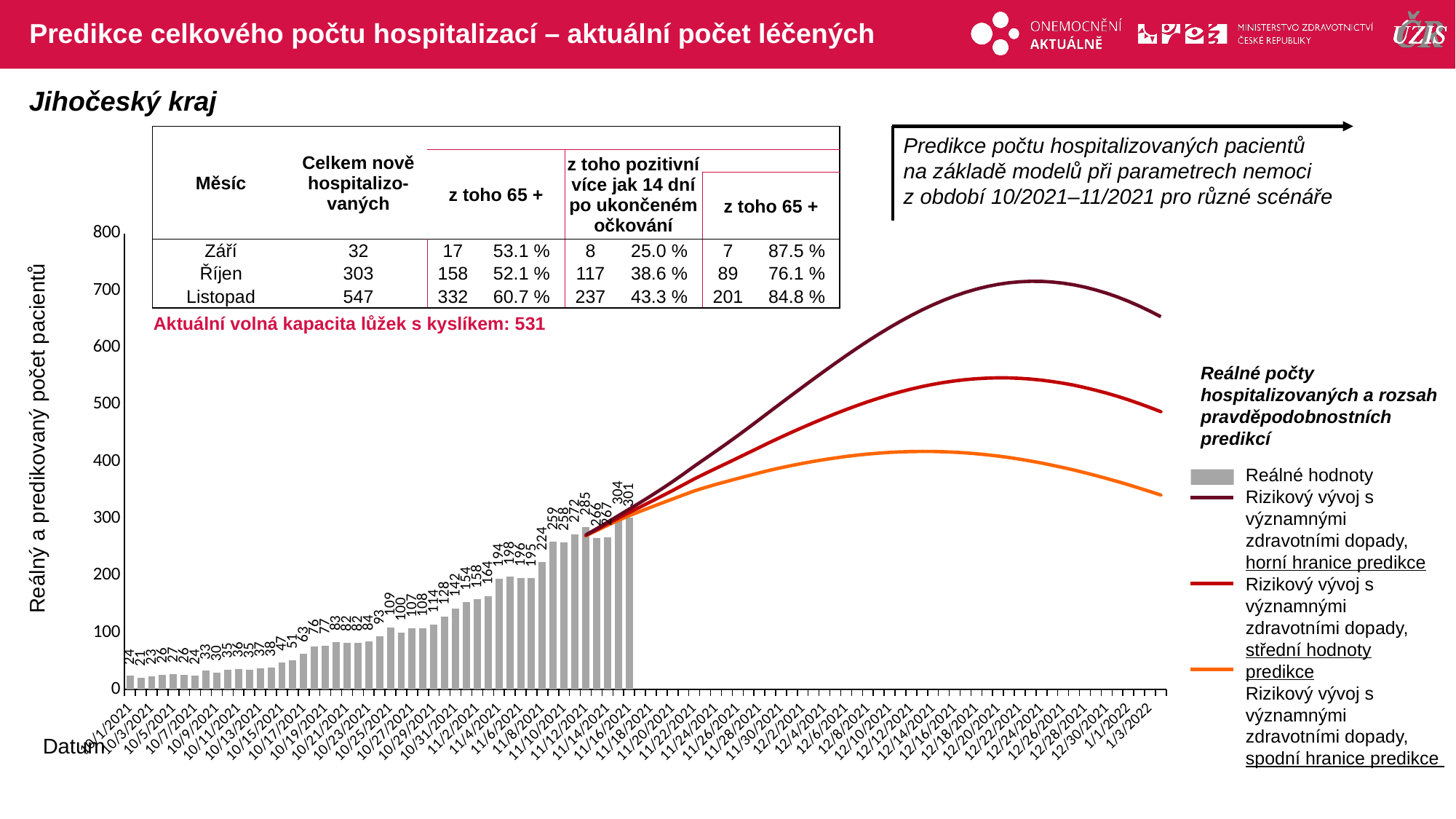

# Predikce celkového počtu hospitalizací – aktuální počet léčených
Jihočeský kraj
| Měsíc | Celkem nově hospitalizo-vaných |  |  |  |  |  |  |
| --- | --- | --- | --- | --- | --- | --- | --- |
|  |  | z toho 65 + |  | z toho pozitivní více jak 14 dní po ukončeném očkování |  |  |  |
|  |  |  |  |  |  | z toho 65 + |  |
| Září | 32 | 17 | 53.1 % | 8 | 25.0 % | 7 | 87.5 % |
| Říjen | 303 | 158 | 52.1 % | 117 | 38.6 % | 89 | 76.1 % |
| Listopad | 547 | 332 | 60.7 % | 237 | 43.3 % | 201 | 84.8 % |
| Aktuální volná kapacita lůžek s kyslíkem: 531 |  |  |  |  |  |  |  |
Predikce počtu hospitalizovaných pacientů na základě modelů při parametrech nemoci z období 10/2021–11/2021 pro různé scénáře

### Chart

| Category |  |  |  |  |  |  |
|---|---|---|---|---|---|---|
| 44470 | 24.0 | None | None | None | None | None |
| 44471 | 21.0 | None | None | None | None | None |
| 44472 | 23.0 | None | None | None | None | None |
| 44473 | 26.0 | None | None | None | None | None |
| 44474 | 27.0 | None | None | None | None | None |
| 44475 | 26.0 | None | None | None | None | None |
| 44476 | 24.0 | None | None | None | None | None |
| 44477 | 33.0 | None | None | None | None | None |
| 44478 | 30.0 | None | None | None | None | None |
| 44479 | 35.0 | None | None | None | None | None |
| 44480 | 36.0 | None | None | None | None | None |
| 44481 | 35.0 | None | None | None | None | None |
| 44482 | 37.0 | None | None | None | None | None |
| 44483 | 38.0 | None | None | None | None | None |
| 44484 | 47.0 | None | None | None | None | None |
| 44485 | 51.0 | None | None | None | None | None |
| 44486 | 63.0 | None | None | None | None | None |
| 44487 | 76.0 | None | None | None | None | None |
| 44488 | 77.0 | None | None | None | None | None |
| 44489 | 83.0 | None | None | None | None | None |
| 44490 | 82.0 | None | None | None | None | None |
| 44491 | 82.0 | None | None | None | None | None |
| 44492 | 84.0 | None | None | None | None | None |
| 44493 | 93.0 | None | None | None | None | None |
| 44494 | 109.0 | None | None | None | None | None |
| 44495 | 100.0 | None | None | None | None | None |
| 44496 | 107.0 | None | None | None | None | None |
| 44497 | 108.0 | None | None | None | None | None |
| 44498 | 114.0 | None | None | None | None | None |
| 44499 | 128.0 | None | None | None | None | None |
| 44500 | 142.0 | None | None | None | None | None |
| 44501 | 154.0 | None | None | None | None | None |
| 44502 | 158.0 | None | None | None | None | None |
| 44503 | 164.0 | None | None | None | None | None |
| 44504 | 194.0 | None | None | None | None | None |
| 44505 | 198.0 | None | None | None | None | None |
| 44506 | 196.0 | None | None | None | None | None |
| 44507 | 195.0 | None | None | None | None | None |
| 44508 | 224.0 | None | None | None | None | None |
| 44509 | 259.0 | None | None | None | None | None |
| 44510 | 258.0 | None | None | None | None | None |
| 44511 | 272.0 | None | None | None | None | None |
| 44512 | 285.0 | None | 269.75144331148636 | 270.3998151914526 | 271.05230019695307 | None |
| 44513 | 266.0 | None | 278.87319505267106 | 280.40278473741057 | 281.9470733291922 | None |
| 44514 | 267.0 | None | 287.96471465401237 | 290.6233506689509 | 293.3178734264175 | None |
| 44515 | 304.0 | None | 296.71435765613285 | 300.75515198046963 | 304.8683521351585 | None |
| 44516 | 301.0 | None | 304.8397839134706 | 310.5287145678759 | 316.34712552347526 | None |
| 44517 | None | None | 312.4536106670863 | 320.05462566685856 | 327.868261802372 | None |
| 44518 | None | None | 319.80495269361813 | 329.58506951117863 | 339.692754774765 | None |
| 44519 | None | None | 327.03180883118273 | 339.25115878448537 | 351.95062078264294 | None |
| 44520 | None | None | 334.11048001960313 | 349.02742166827306 | 364.6203518997863 | None |
| 44521 | None | None | 341.3727449833202 | 359.2366127012113 | 378.02120705200673 | None |
| 44522 | None | None | 348.36824954423935 | 369.4227037438576 | 391.69670546957695 | None |
| 44523 | None | None | 354.3484378232442 | 378.8269854628977 | 404.8827230517579 | None |
| 44524 | None | None | 359.80348188285194 | 387.93132854662997 | 418.05700698216214 | None |
| 44525 | None | None | 365.0218788750527 | 397.00909078854636 | 431.48124959901224 | None |
| 44526 | None | None | 370.1145809321998 | 406.15077596814047 | 445.228207676073 | None |
| 44527 | None | None | 375.1120177745807 | 415.35093743596633 | 459.25824854054395 | None |
| 44528 | None | None | 380.01249024031034 | 424.59605989564227 | 473.5468251802184 | None |
| 44529 | None | None | 384.7561945691598 | 433.80854886142833 | 487.9983007369973 | None |
| 44530 | None | None | 389.08696629858116 | 442.7198329375271 | 502.33033405633387 | None |
| 44531 | None | None | 393.08150146006903 | 451.3827589835916 | 516.569371794554 | None |
| 44532 | None | None | 396.7754184704574 | 459.81505956418073 | 530.7115475055167 | None |
| 44533 | None | None | 400.19764869040455 | 468.0251209471784 | 544.7398432913524 | None |
| 44534 | None | None | 403.31736024779514 | 475.95609482774375 | 558.5653826186442 | None |
| 44535 | None | None | 406.19675012505917 | 483.64849302451364 | 572.2000235560425 | None |
| 44536 | None | None | 408.786913566724 | 491.0353882744224 | 585.5509612620313 | None |
| 44537 | None | None | 411.0927113695777 | 498.10081285579 | 598.5725545141385 | None |
| 44538 | None | None | 413.03021129557555 | 504.74227280198943 | 611.1340647416205 | None |
| 44539 | None | None | 414.6327995519906 | 510.9737735820305 | 623.2197076065005 | None |
| 44540 | None | None | 415.95113559444735 | 516.8259640327103 | 634.8291325382853 | None |
| 44541 | None | None | 416.84502097990674 | 522.1394176498202 | 645.7722549660248 | None |
| 44542 | None | None | 417.4154561495611 | 526.9955307217343 | 656.0992002826258 | None |
| 44543 | None | None | 417.6697265866709 | 531.3842258270612 | 665.7707732419618 | None |
| 44544 | None | None | 417.53888152566805 | 535.2205962947779 | 674.6743937542965 | None |
| 44545 | None | None | 417.0542854253963 | 538.5203387780452 | 682.7985642094905 | None |
| 44546 | None | None | 416.22135157325897 | 541.274233272954 | 690.1082595634377 | None |
| 44547 | None | None | 415.0815087658243 | 543.511176956858 | 696.6091888011501 | None |
| 44548 | None | None | 413.5307597944157 | 545.1146186894462 | 702.1622486881774 | None |
| 44549 | None | None | 411.66564238769445 | 546.1709375789371 | 706.8344621660757 | None |
| 44550 | None | None | 409.47675143493643 | 546.6614865544068 | 710.5896557025507 | None |
| 44551 | None | None | 406.90221341315737 | 546.516528687446 | 713.3429648761421 | None |
| 44552 | None | None | 403.9732305943158 | 545.760158413251 | 715.1052246814668 | None |
| 44553 | None | None | 400.769199877852 | 544.4671537602641 | 715.9416360158889 | None |
| 44554 | None | None | 397.2619731233924 | 542.6057647208345 | 715.8131356386809 | None |
| 44555 | None | None | 393.3983143108276 | 540.1205809445242 | 714.6597096793002 | None |
| 44556 | None | None | 389.32677584494166 | 537.1593884008436 | 712.6272458984712 | None |
| 44557 | None | None | 385.0100800401026 | 533.6854910837918 | 709.6797885135928 | None |
| 44558 | None | None | 380.2724569449933 | 529.5243481609359 | 705.6454484692972 | None |
| 44559 | None | None | 375.33914388558264 | 524.9047464159055 | 700.7592164190305 | None |
| 44560 | None | None | 370.2110646248438 | 519.8312781461536 | 695.0331774606891 | None |
| 44561 | None | None | 364.8489925998905 | 514.26992707081 | 688.4434528005008 | None |
| 44562 | None | None | 359.1876393044077 | 508.15290410332295 | 680.9256435602251 | None |
| 44563 | None | None | 353.3242170609991 | 501.59053535581575 | 672.610024256322 | None |
| 44564 | None | None | 347.2990022797189 | 494.63104608019444 | 663.5603968708851 | None |
| 44565 | None | None | 341.09364080672634 | 487.2648615381271 | 653.7842903670083 | None |
Reálné počty hospitalizovaných a rozsah pravděpodobnostních predikcí
Reálný a predikovaný počet pacientů
Reálné hodnoty
Rizikový vývoj s významnými zdravotními dopady, horní hranice predikce Rizikový vývoj s významnými zdravotními dopady, střední hodnoty predikce
Rizikový vývoj s významnými zdravotními dopady, spodní hranice predikce

Datum